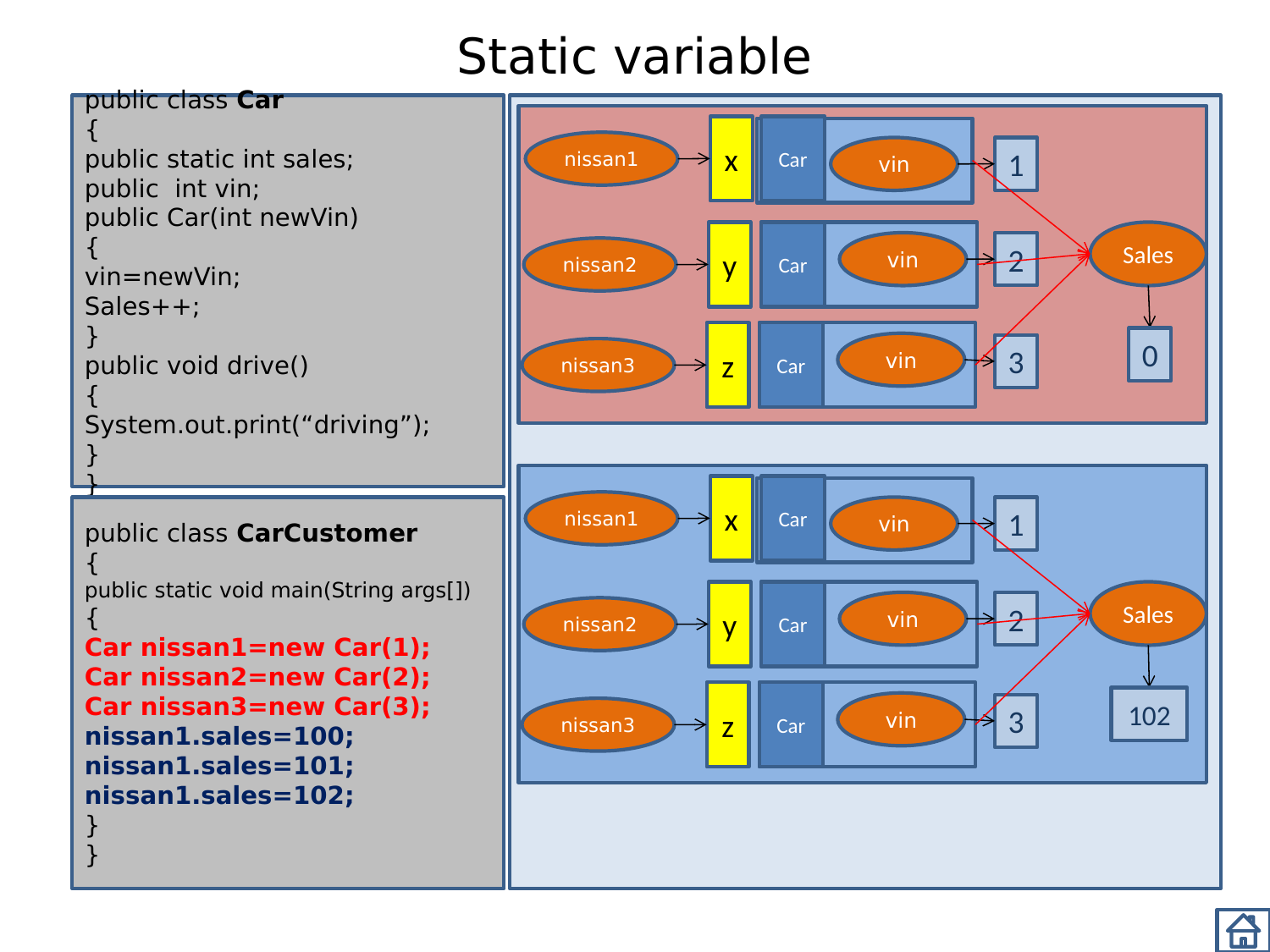

# Static variable

public class Car
{
public static int sales;
public  int vin;
public Car(int newVin)
{
vin=newVin;
Sales++;
}
public void drive()
{
System.out.print(“driving”);
}
}

x
Car

nissan1
vin
1
y

Car
Sales
vin
2
nissan2
z

Car
0
vin
3
nissan3

x
Car

nissan1
public class CarCustomer
{
public static void main(String args[])
{
Car nissan1=new Car(1);
Car nissan2=new Car(2);
Car nissan3=new Car(3);
nissan1.sales=100;
nissan1.sales=101;
nissan1.sales=102;
}
}
vin
1
y

Car
Sales
vin
2
nissan2
z

Car
102
vin
3
nissan3